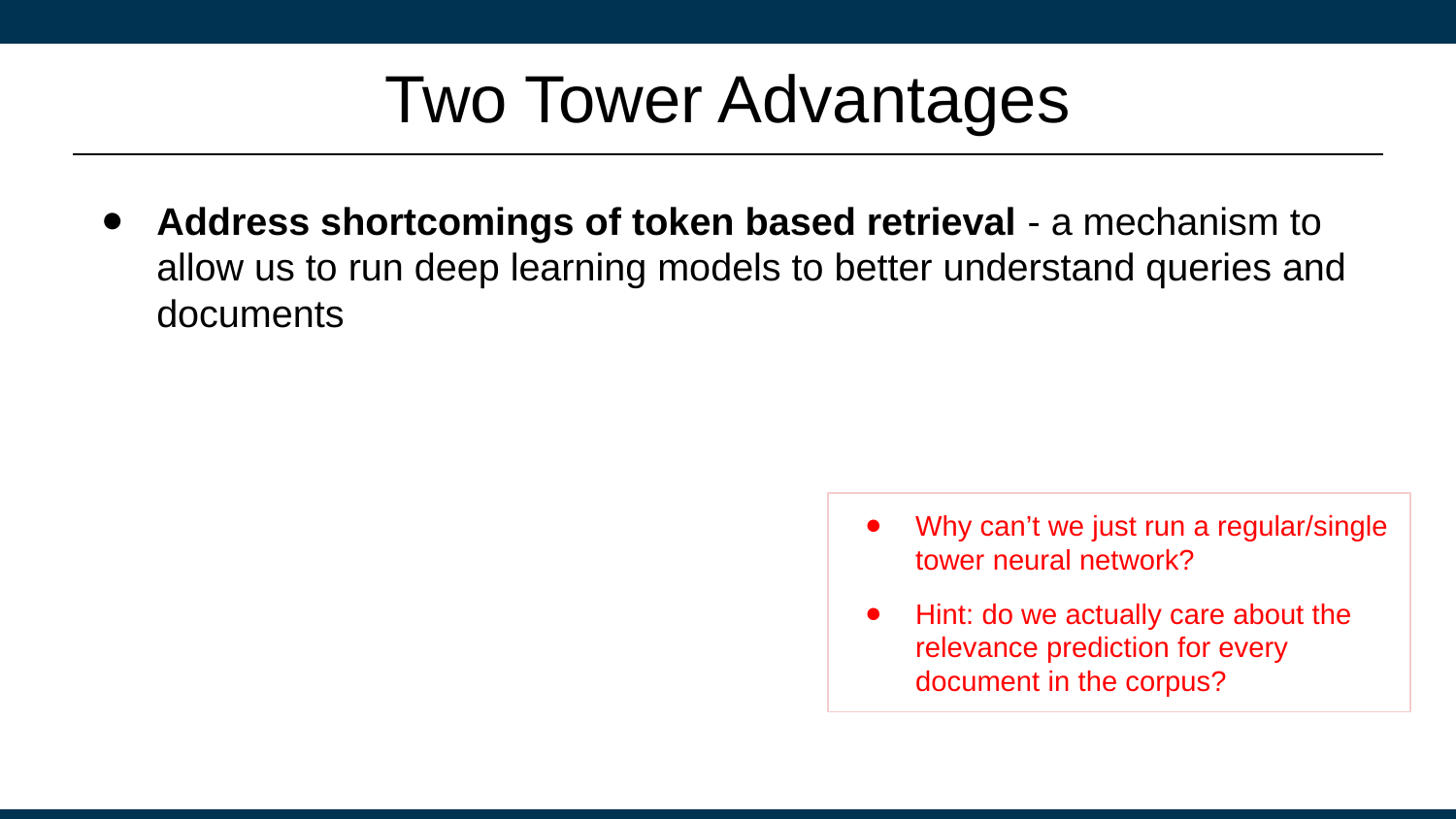

# Two Tower Advantages
Address shortcomings of token based retrieval - a mechanism to allow us to run deep learning models to better understand queries and documents

Why can’t we just run a regular/single tower neural network?
Hint: do we actually care about the relevance prediction for every document in the corpus?